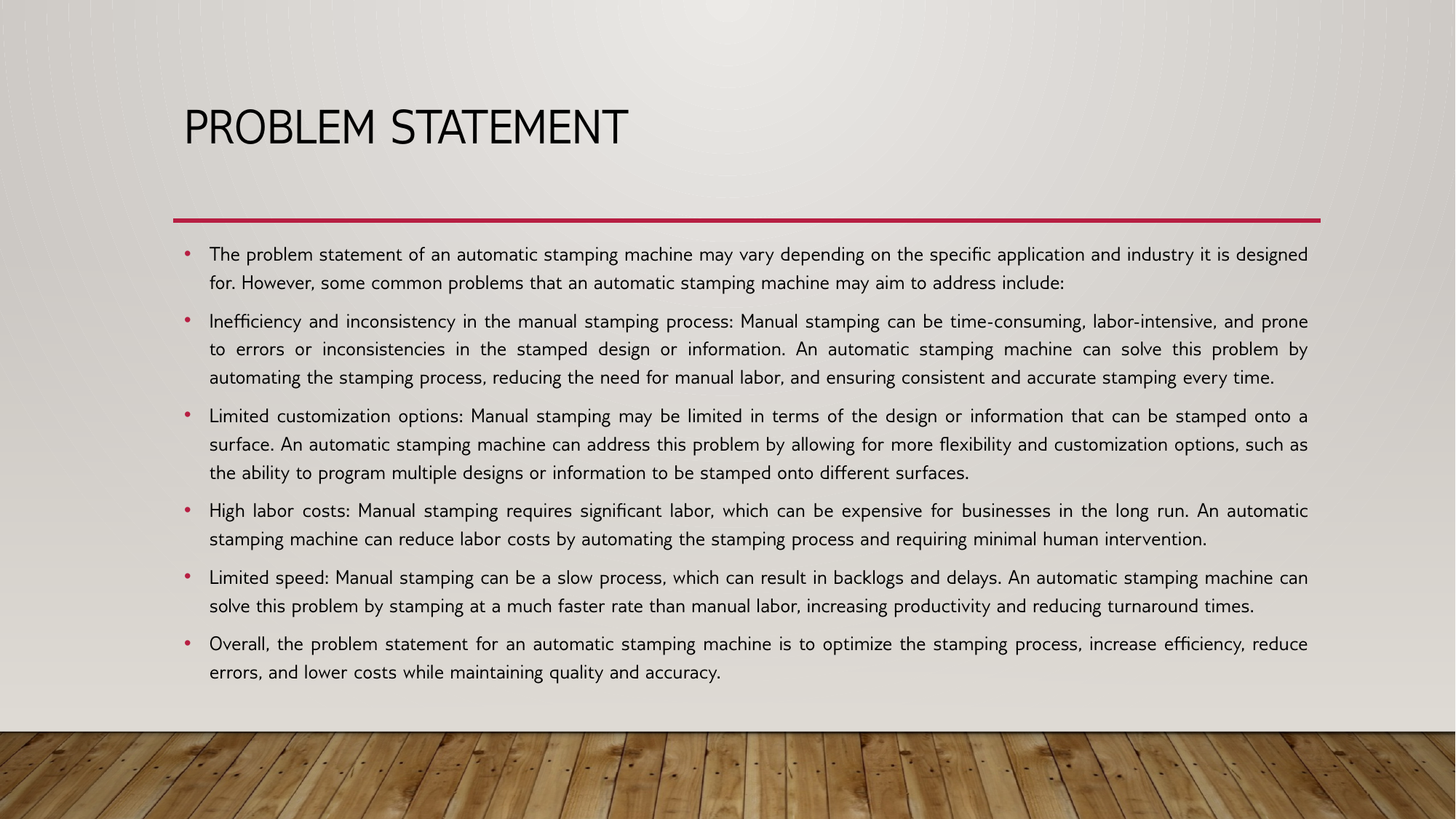

# problem statement
The problem statement of an automatic stamping machine may vary depending on the specific application and industry it is designed for. However, some common problems that an automatic stamping machine may aim to address include:
Inefficiency and inconsistency in the manual stamping process: Manual stamping can be time-consuming, labor-intensive, and prone to errors or inconsistencies in the stamped design or information. An automatic stamping machine can solve this problem by automating the stamping process, reducing the need for manual labor, and ensuring consistent and accurate stamping every time.
Limited customization options: Manual stamping may be limited in terms of the design or information that can be stamped onto a surface. An automatic stamping machine can address this problem by allowing for more flexibility and customization options, such as the ability to program multiple designs or information to be stamped onto different surfaces.
High labor costs: Manual stamping requires significant labor, which can be expensive for businesses in the long run. An automatic stamping machine can reduce labor costs by automating the stamping process and requiring minimal human intervention.
Limited speed: Manual stamping can be a slow process, which can result in backlogs and delays. An automatic stamping machine can solve this problem by stamping at a much faster rate than manual labor, increasing productivity and reducing turnaround times.
Overall, the problem statement for an automatic stamping machine is to optimize the stamping process, increase efficiency, reduce errors, and lower costs while maintaining quality and accuracy.